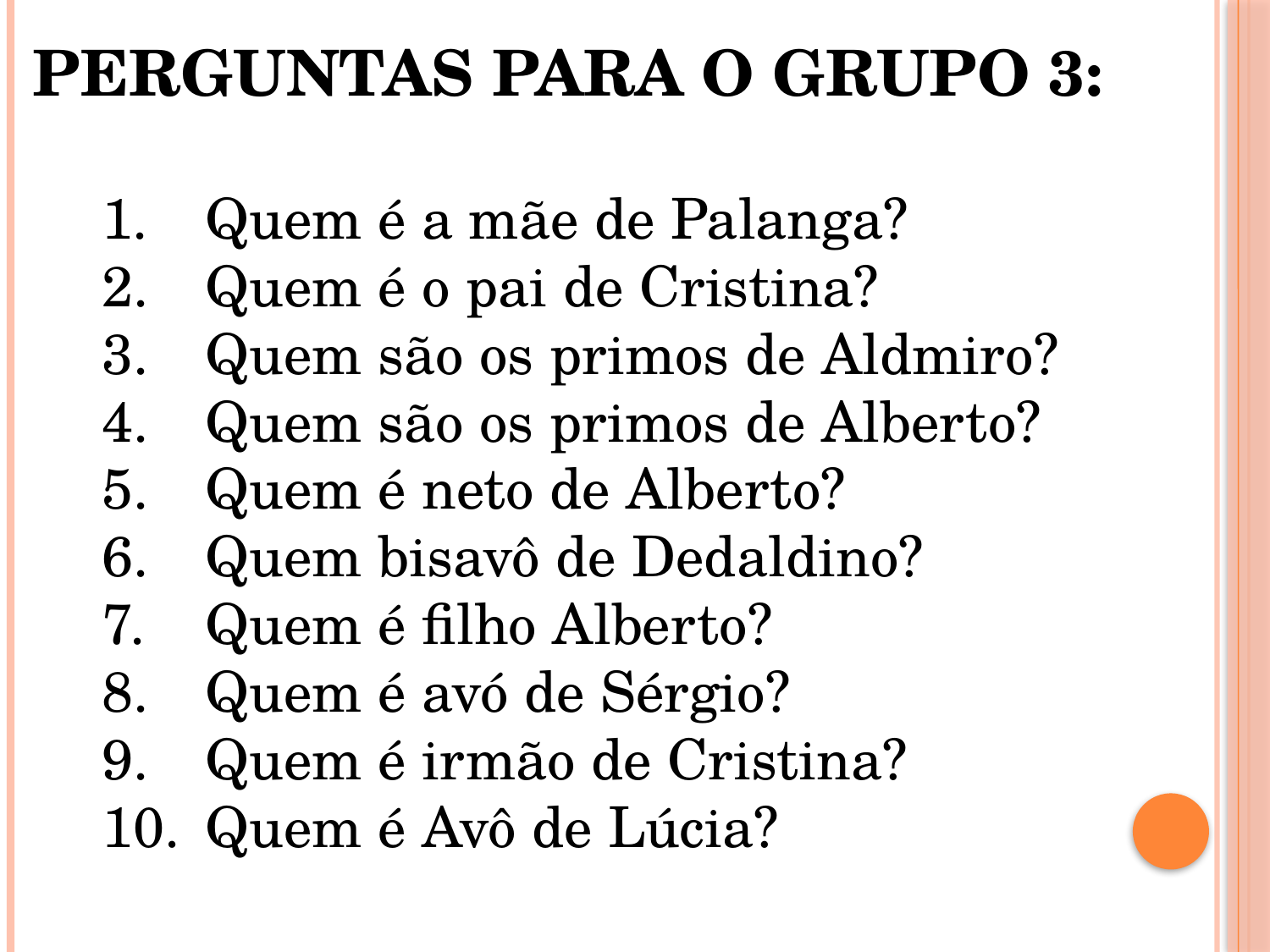

PERGUNTAS PARA O GRUPO 3:
Quem é a mãe de Palanga?
Quem é o pai de Cristina?
Quem são os primos de Aldmiro?
Quem são os primos de Alberto?
Quem é neto de Alberto?
Quem bisavô de Dedaldino?
Quem é filho Alberto?
Quem é avó de Sérgio?
Quem é irmão de Cristina?
Quem é Avô de Lúcia?